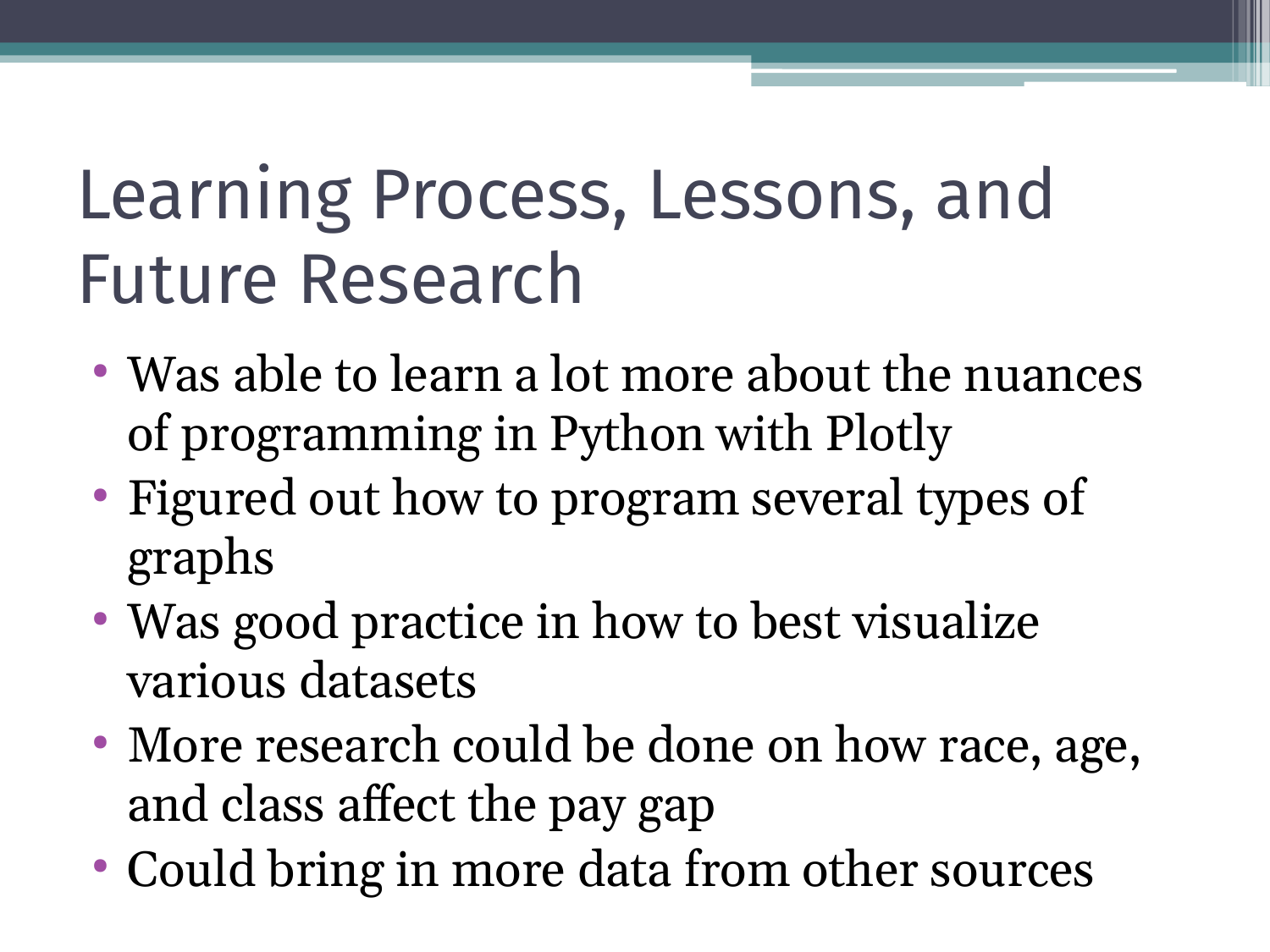

# Learning Process, Lessons, and Future Research
Was able to learn a lot more about the nuances of programming in Python with Plotly
Figured out how to program several types of graphs
Was good practice in how to best visualize various datasets
More research could be done on how race, age, and class affect the pay gap
Could bring in more data from other sources